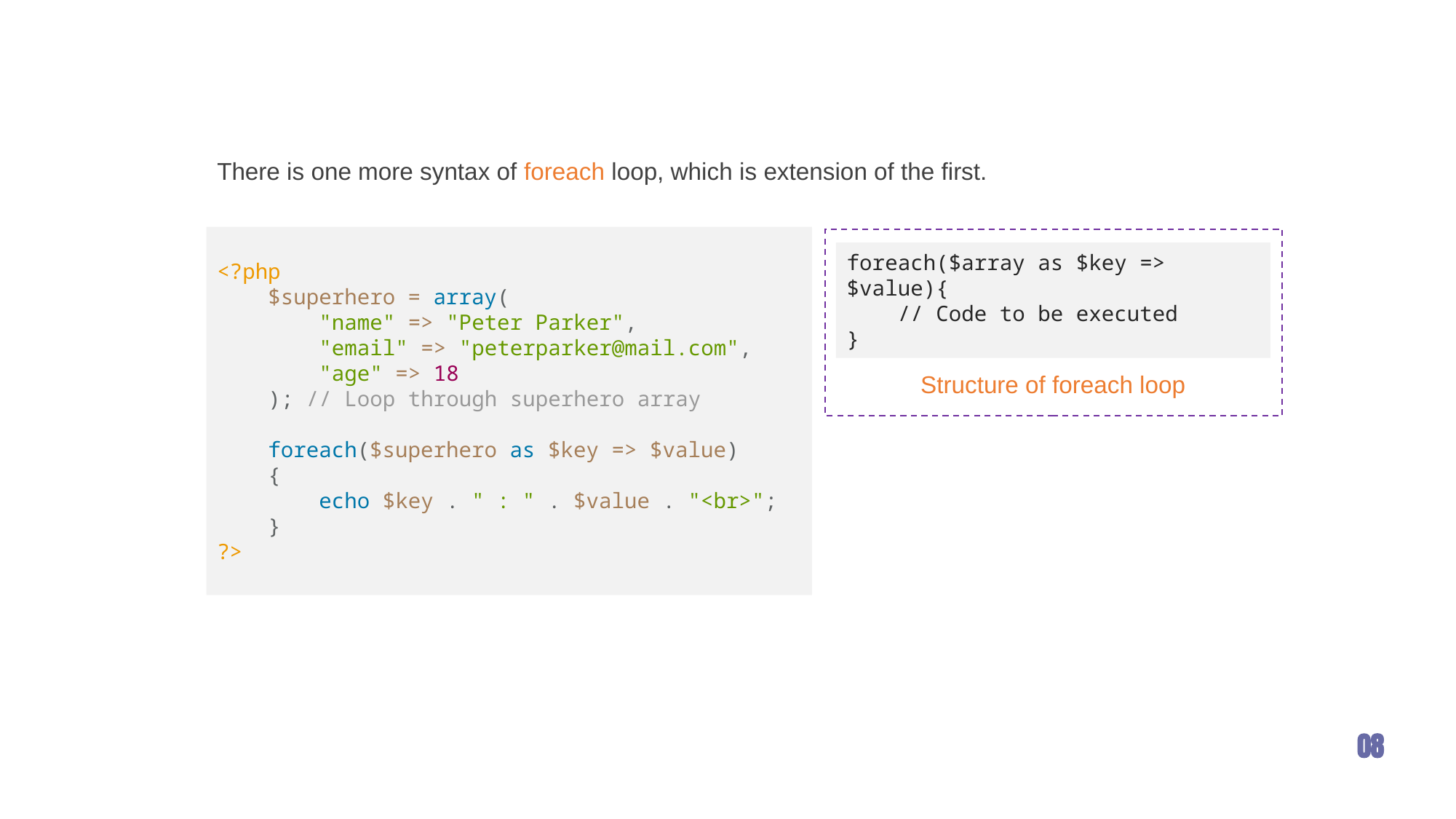

There is one more syntax of foreach loop, which is extension of the first.
<?php
    $superhero = array(
        "name" => "Peter Parker",
        "email" => "peterparker@mail.com",
        "age" => 18
    ); // Loop through superhero array

    foreach($superhero as $key => $value)
    {
        echo $key . " : " . $value . "<br>";
    }
?>

foreach($array as $key => $value){
    // Code to be executed
}

Structure of foreach loop
08